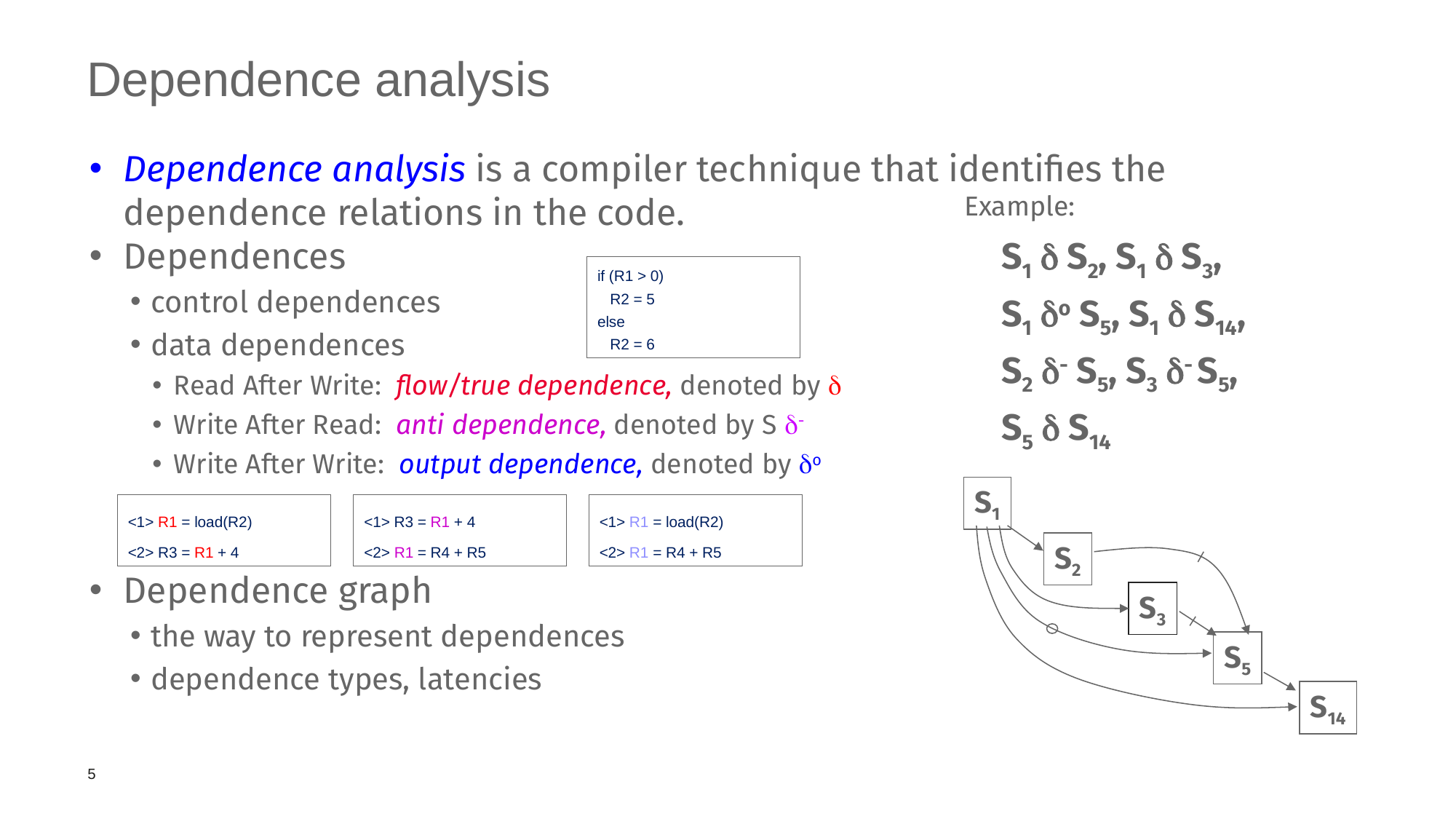

Dependence analysis
Dependence analysis is a compiler technique that identifies the dependence relations in the code.
Dependences
control dependences
data dependences
Read After Write:  flow/true dependence, denoted by δ
Write After Read:  anti dependence, denoted by S δ-
Write After Write:  output dependence, denoted by δo

Dependence graph
the way to represent dependences
dependence types, latencies
Example:
S1 δ S2, S1 δ S3,
S1 δo S5, S1 δ S14,
S2 δ- S5, S3 δ- S5,
S5 δ S14
if (R1 > 0)
   R2 = 5
else
   R2 = 6
S1

S2

S3

S5

S14
<1> R1 = load(R2)
<2> R3 = R1 + 4
<1> R3 = R1 + 4
<2> R1 = R4 + R5
<1> R1 = load(R2)
<2> R1 = R4 + R5